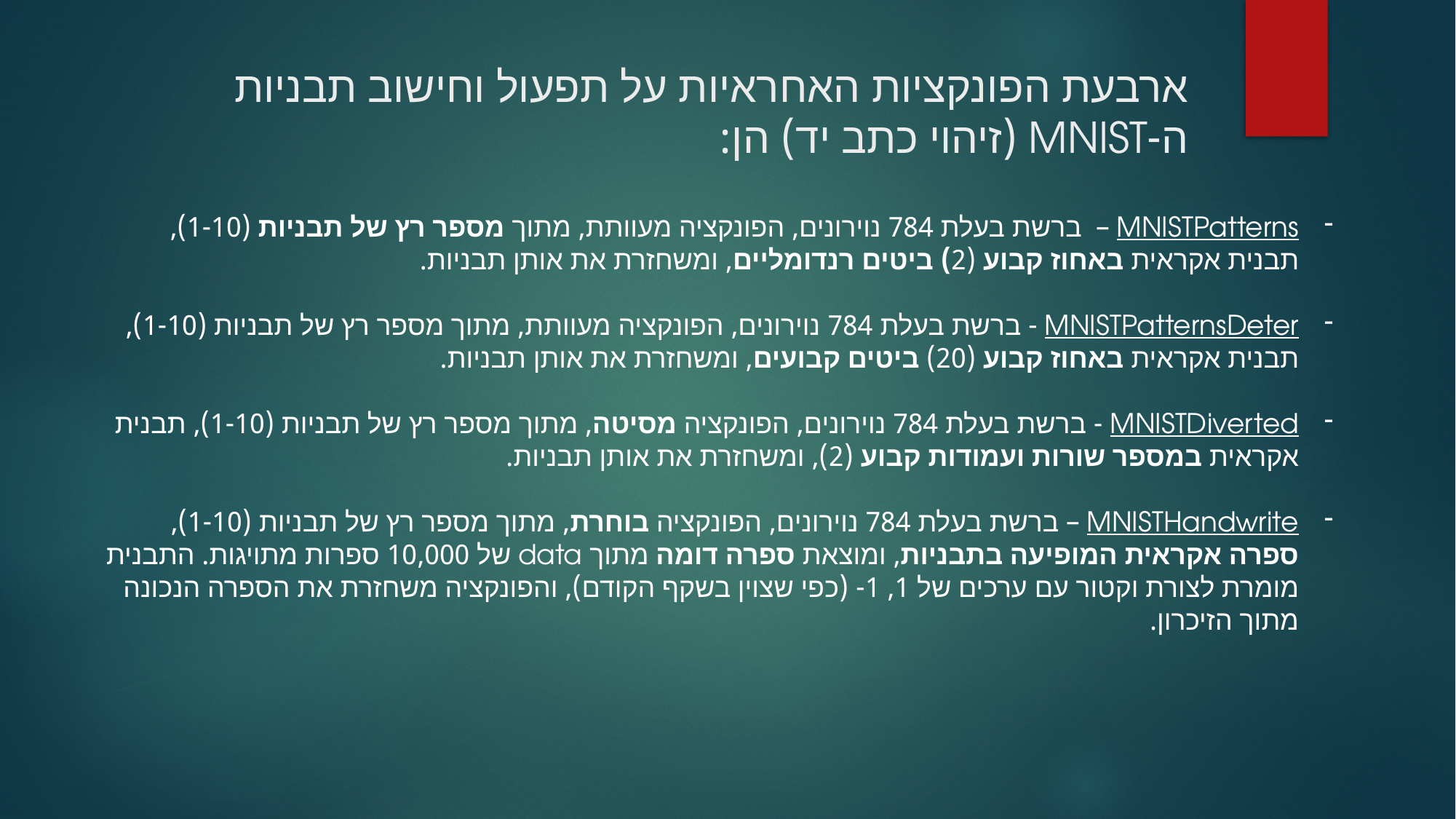

# ארבעת הפונקציות האחראיות על תפעול וחישוב תבניות ה-MNIST (זיהוי כתב יד) הן:

MNISTPatterns –  ברשת בעלת 784 נוירונים, הפונקציה מעוותת, מתוך מספר רץ של תבניות (1-10), תבנית אקראית באחוז קבוע (2) ביטים רנדומליים, ומשחזרת את אותן תבניות.

MNISTPatternsDeter - ברשת בעלת 784 נוירונים, הפונקציה מעוותת, מתוך מספר רץ של תבניות (1-10), תבנית אקראית באחוז קבוע (20) ביטים קבועים, ומשחזרת את אותן תבניות.

MNISTDiverted - ברשת בעלת 784 נוירונים, הפונקציה מסיטה, מתוך מספר רץ של תבניות (1-10), תבנית אקראית במספר שורות ועמודות קבוע (2), ומשחזרת את אותן תבניות.

MNISTHandwrite – ברשת בעלת 784 נוירונים, הפונקציה בוחרת, מתוך מספר רץ של תבניות (1-10), ספרה אקראית המופיעה בתבניות, ומוצאת ספרה דומה מתוך data של 10,000 ספרות מתויגות. התבנית מומרת לצורת וקטור עם ערכים של 1, 1- (כפי שצוין בשקף הקודם), והפונקציה משחזרת את הספרה הנכונה מתוך הזיכרון.